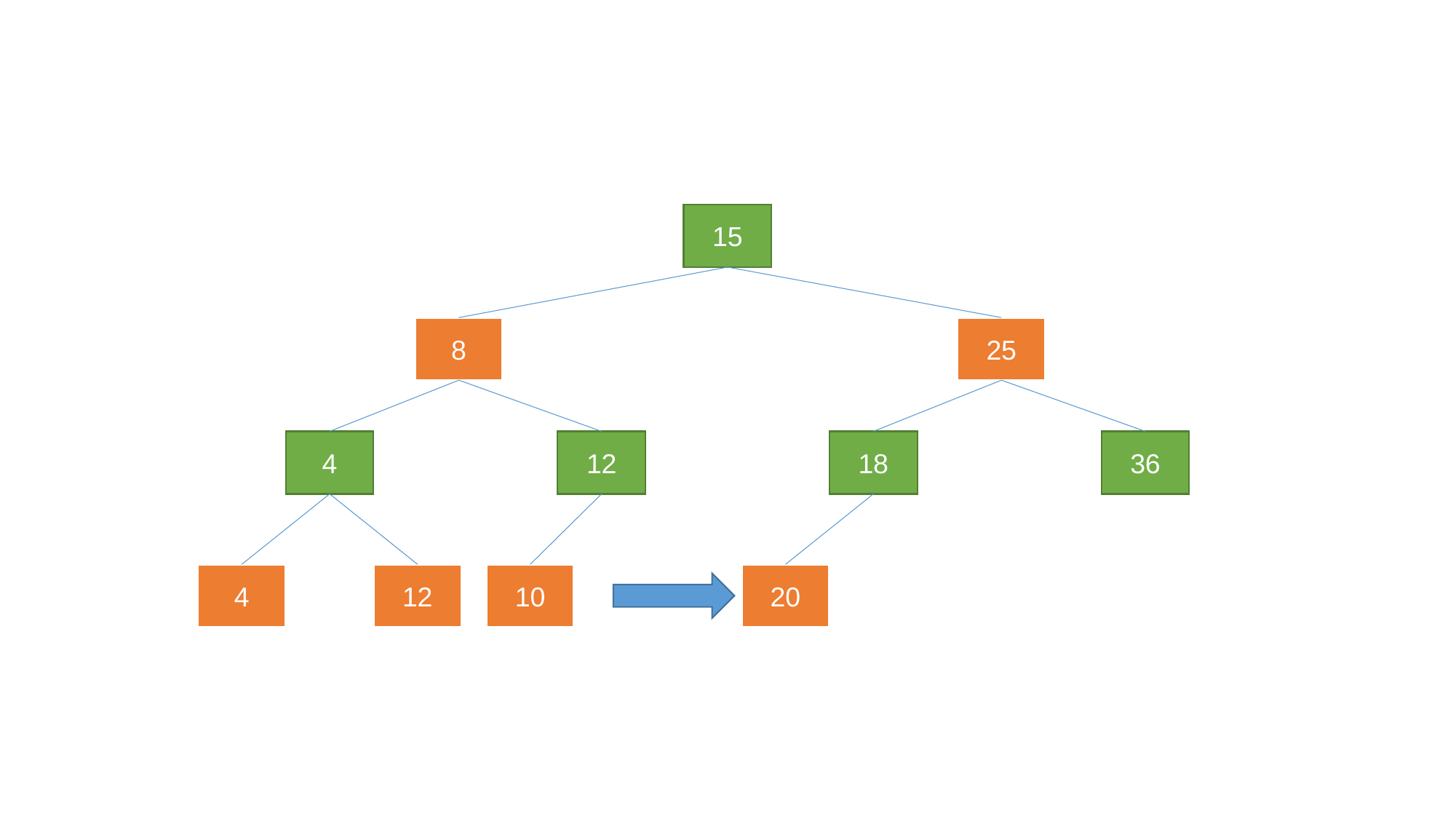

15
8
25
4
12
18
36
4
12
10
20